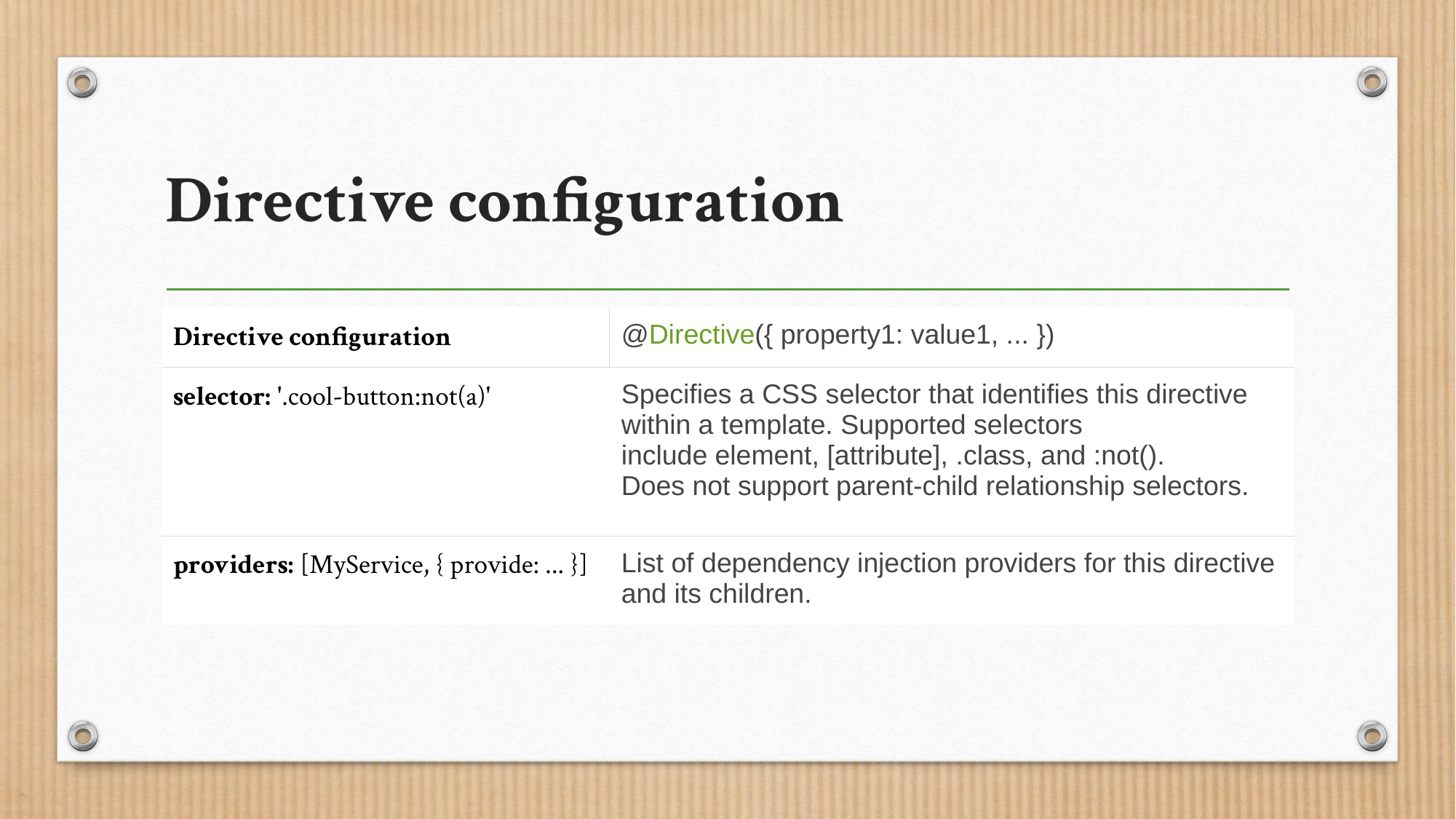

# Directive configuration
| Directive configuration | @Directive({ property1: value1, ... }) |
| --- | --- |
| selector: '.cool-button:not(a)' | Specifies a CSS selector that identifies this directive within a template. Supported selectors include element, [attribute], .class, and :not(). Does not support parent-child relationship selectors. |
| providers: [MyService, { provide: ... }] | List of dependency injection providers for this directive and its children. |